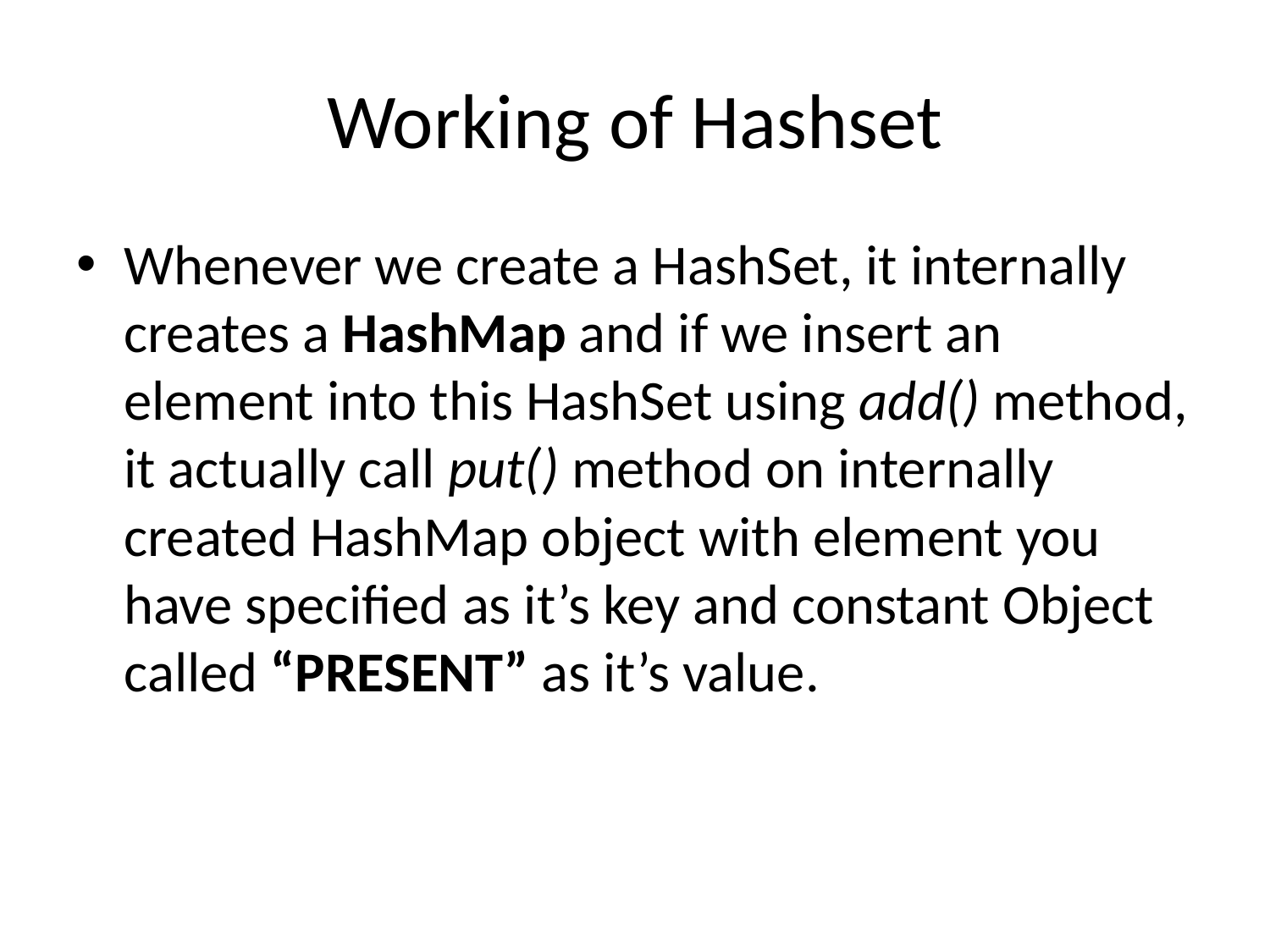

# Working of Hashset
Whenever we create a HashSet, it internally creates a HashMap and if we insert an element into this HashSet using add() method, it actually call put() method on internally created HashMap object with element you have specified as it’s key and constant Object called “PRESENT” as it’s value.